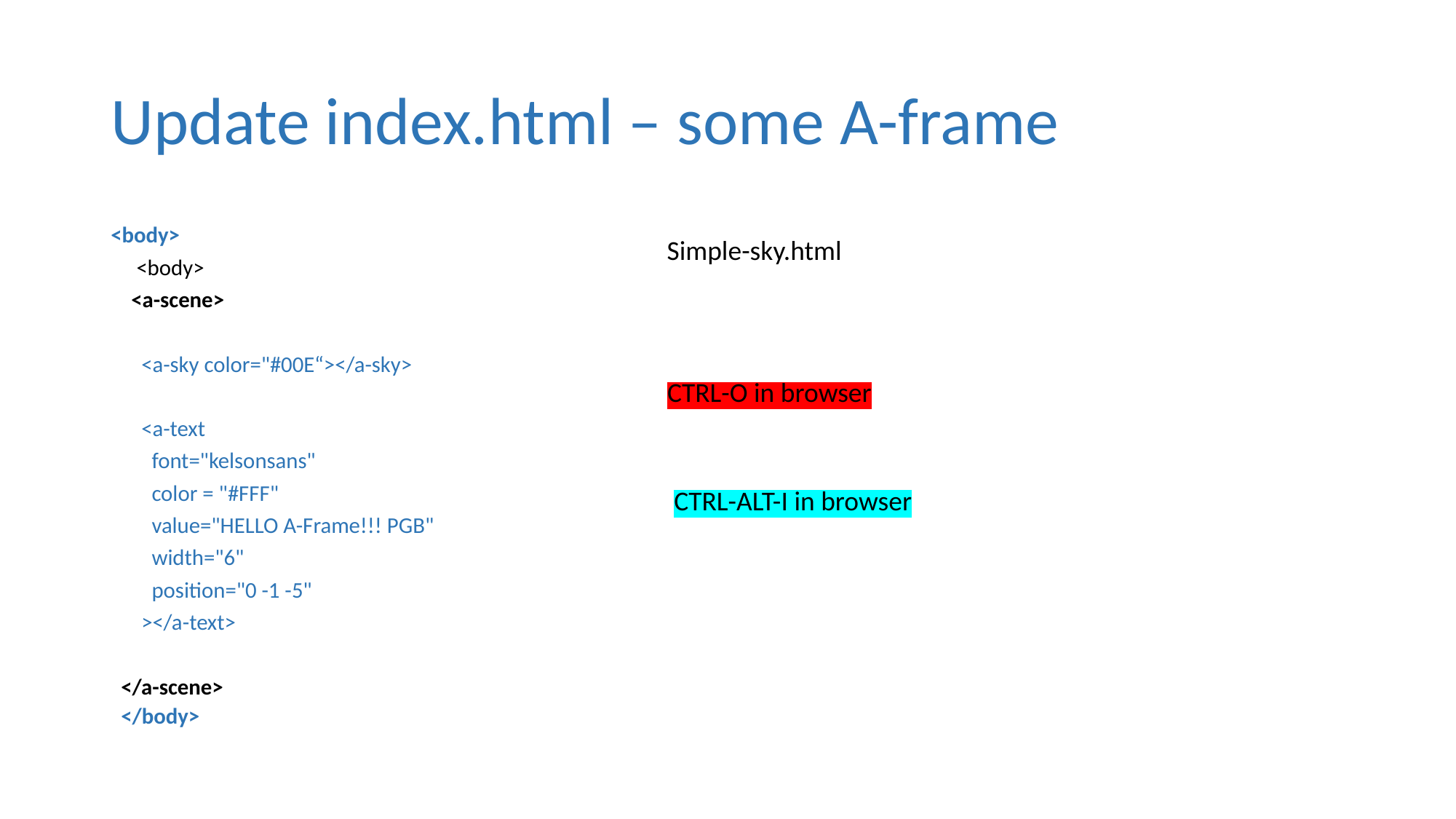

# Update index.html – some A-frame
<body>
     <body>
    <a-scene>

      <a-sky color="#00E“></a-sky>

      <a-text
        font="kelsonsans"
        color = "#FFF"
        value="HELLO A-Frame!!! PGB"
        width="6"
        position="0 -1 -5"
      ></a-text>

  </a-scene>
  </body>
Simple-sky.html
CTRL-O in browser
CTRL-ALT-I in browser